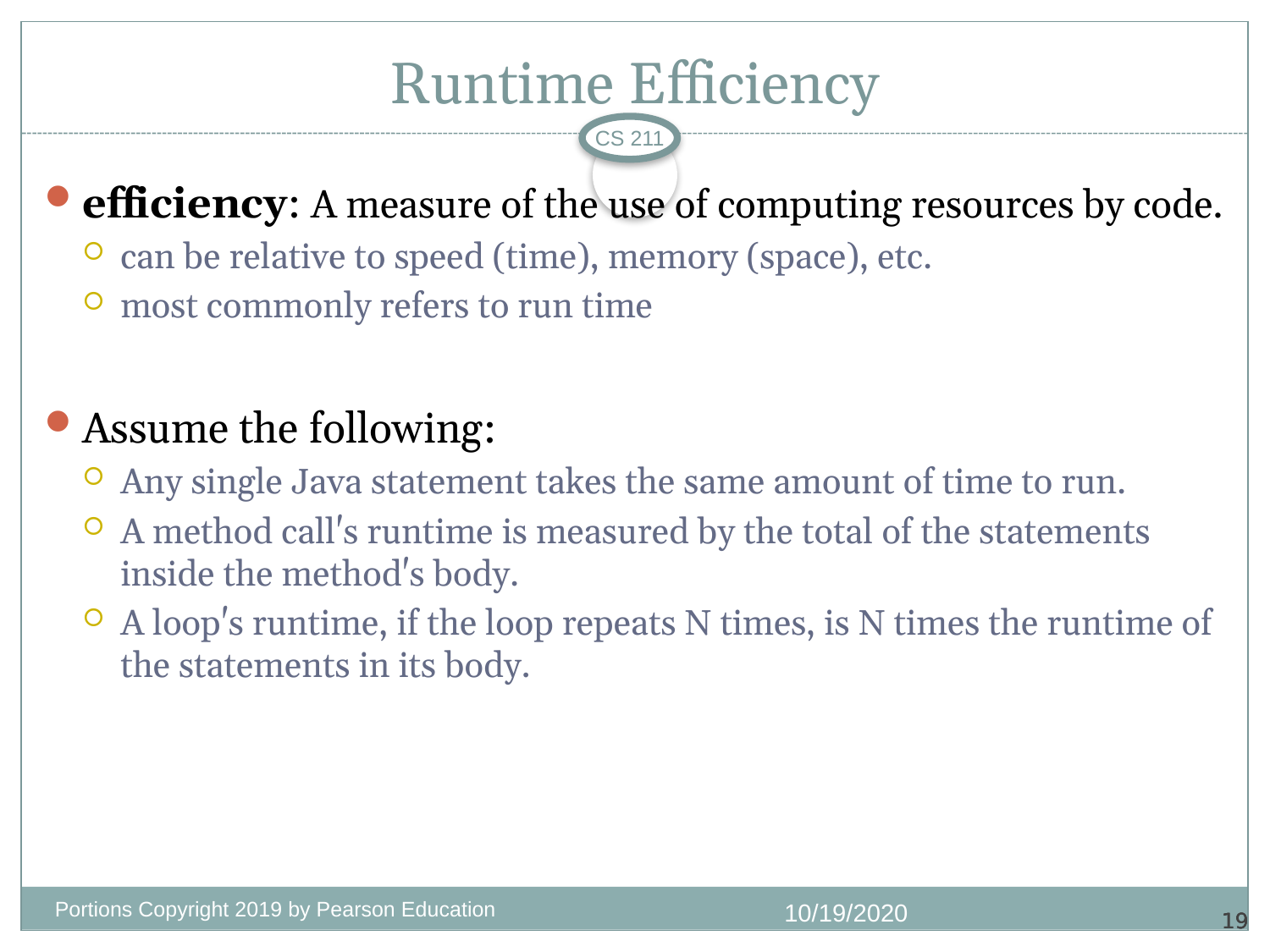

# Runtime Efficiency
CS 211
efficiency: A measure of the use of computing resources by code.
can be relative to speed (time), memory (space), etc.
most commonly refers to run time

Assume the following:
Any single Java statement takes the same amount of time to run.
A method call's runtime is measured by the total of the statements inside the method's body.
A loop's runtime, if the loop repeats N times, is N times the runtime of the statements in its body.
Portions Copyright 2019 by Pearson Education
10/19/2020